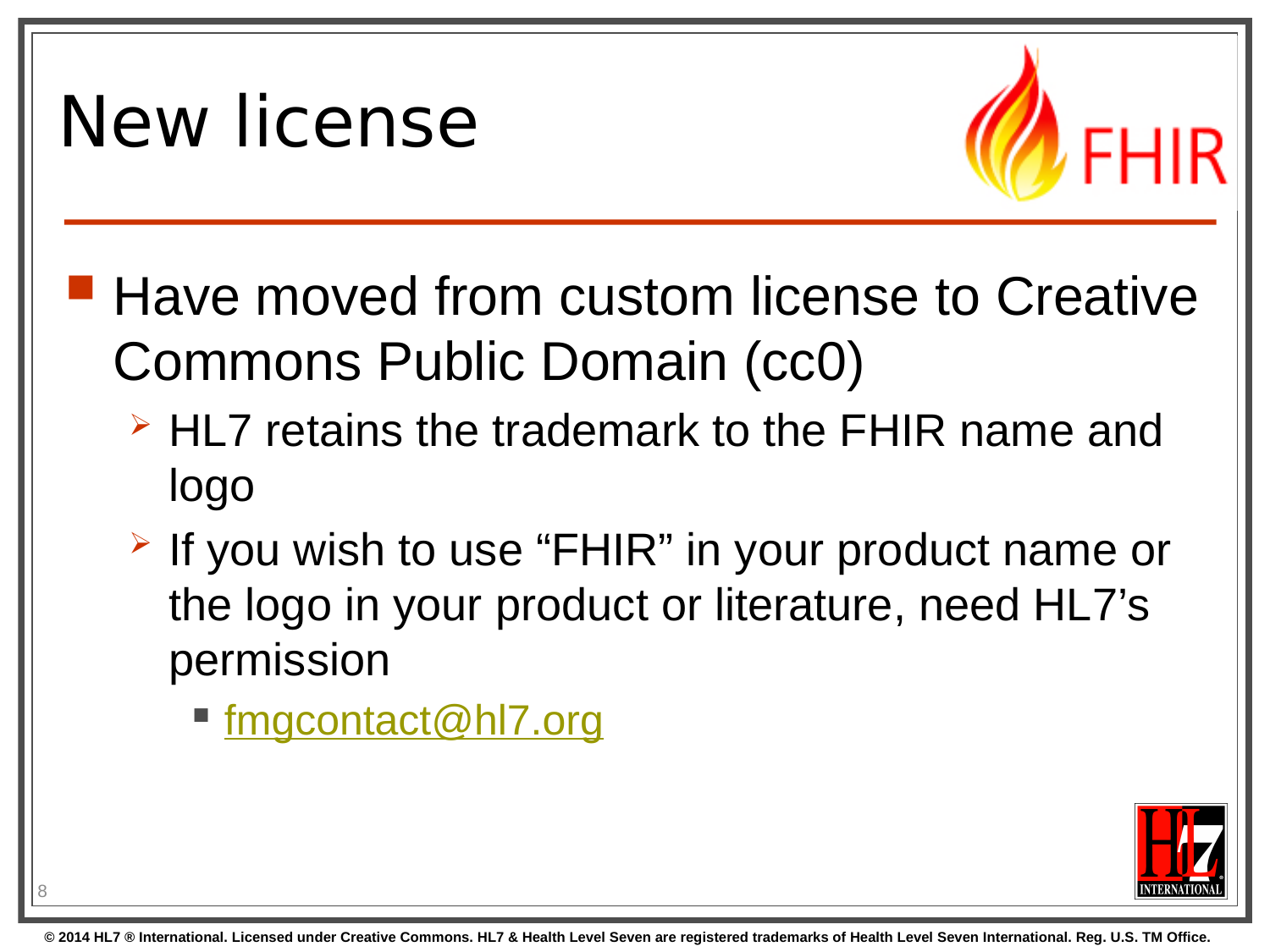

# New license
Have moved from custom license to Creative Commons Public Domain (cc0)
HL7 retains the trademark to the FHIR name and logo
If you wish to use “FHIR” in your product name or the logo in your product or literature, need HL7’s permission
fmgcontact@hl7.org
8